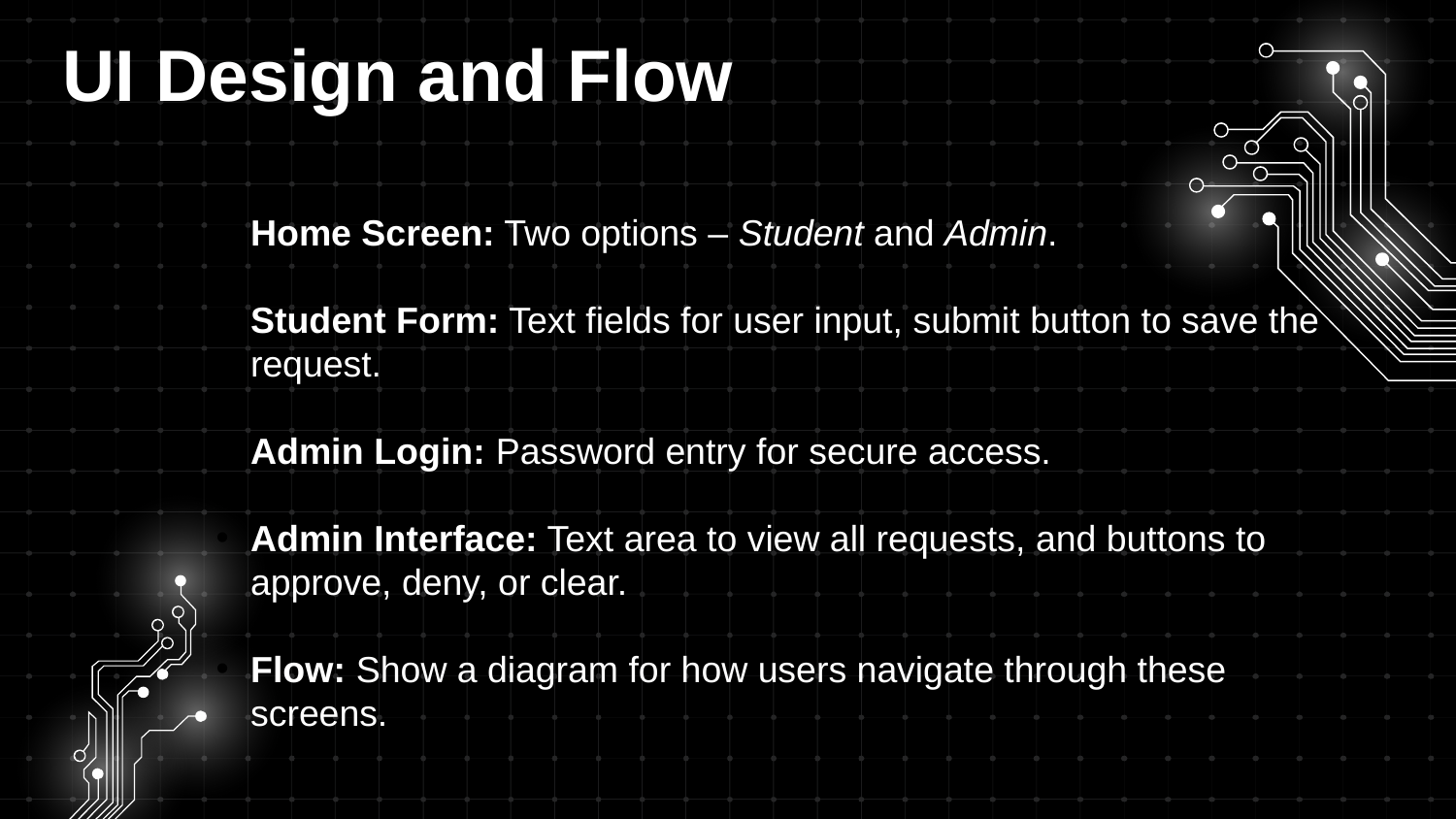

UI Design and Flow
Home Screen: Two options – Student and Admin.

Student Form: Text fields for user input, submit button to save the request.

Admin Login: Password entry for secure access.

Admin Interface: Text area to view all requests, and buttons to approve, deny, or clear.

Flow: Show a diagram for how users navigate through these screens.